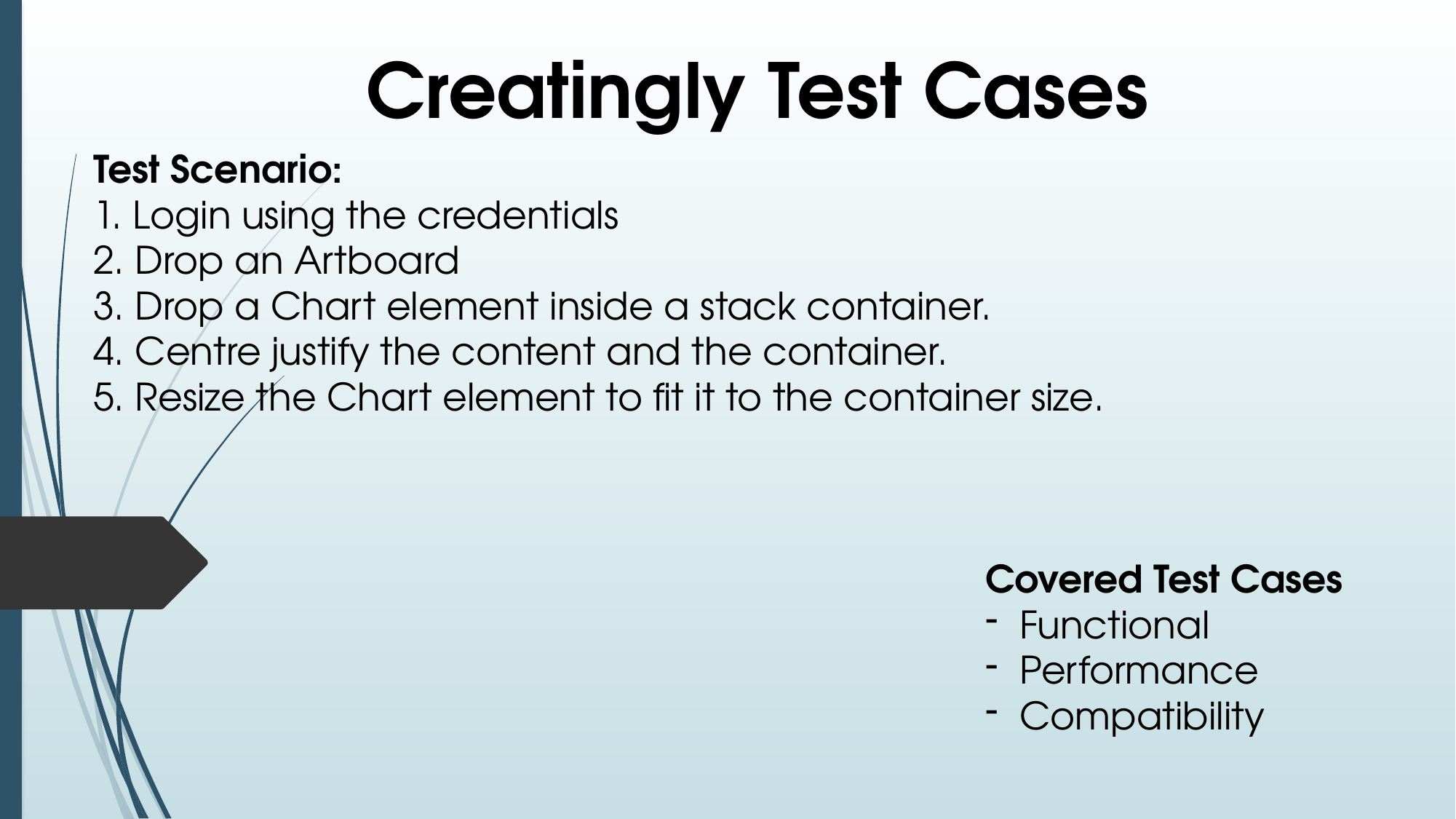

Creatingly Test Cases
Test Scenario:
1. Login using the credentials
2. Drop an Artboard
3. Drop a Chart element inside a stack container.
4. Centre justify the content and the container.
5. Resize the Chart element to fit it to the container size.
Covered Test Cases
Functional
Performance
Compatibility